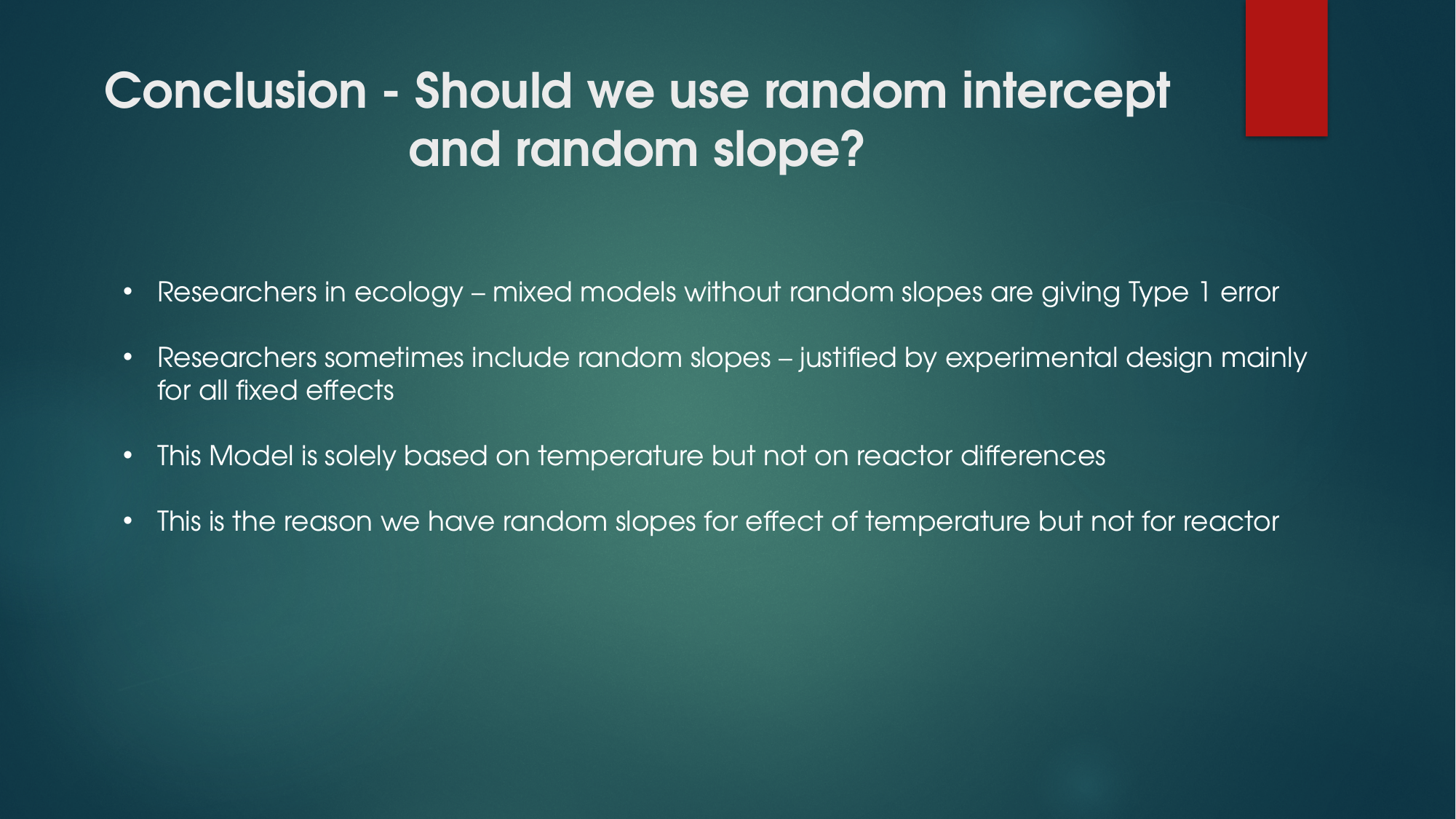

# Conclusion - Should we use random intercept and random slope?
Researchers in ecology – mixed models without random slopes are giving Type 1 error

Researchers sometimes include random slopes – justified by experimental design mainly for all fixed effects

This Model is solely based on temperature but not on reactor differences

This is the reason we have random slopes for effect of temperature but not for reactor